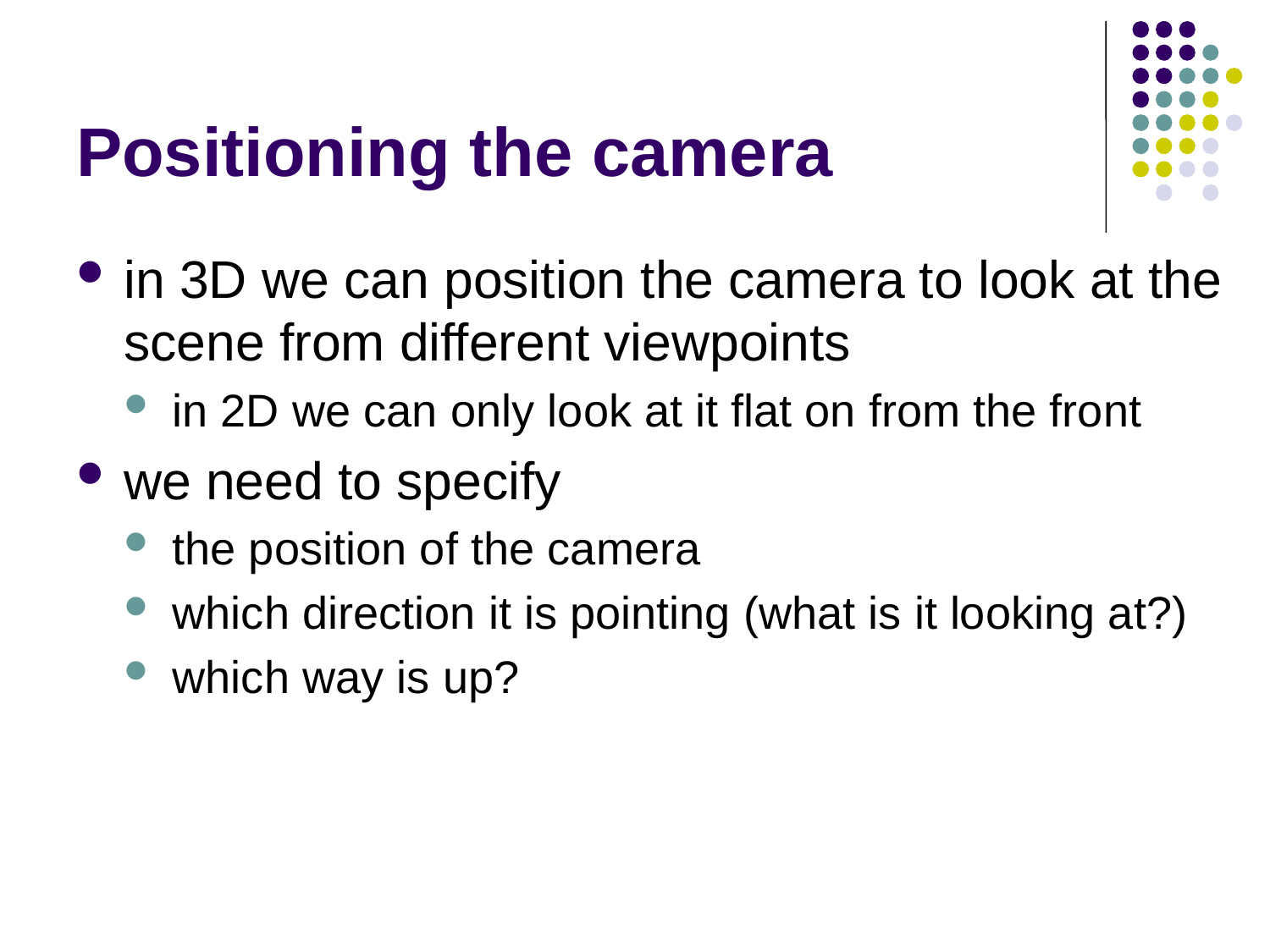

# Positioning the camera
in 3D we can position the camera to look at the scene from different viewpoints
in 2D we can only look at it flat on from the front
we need to specify
the position of the camera
which direction it is pointing (what is it looking at?)
which way is up?